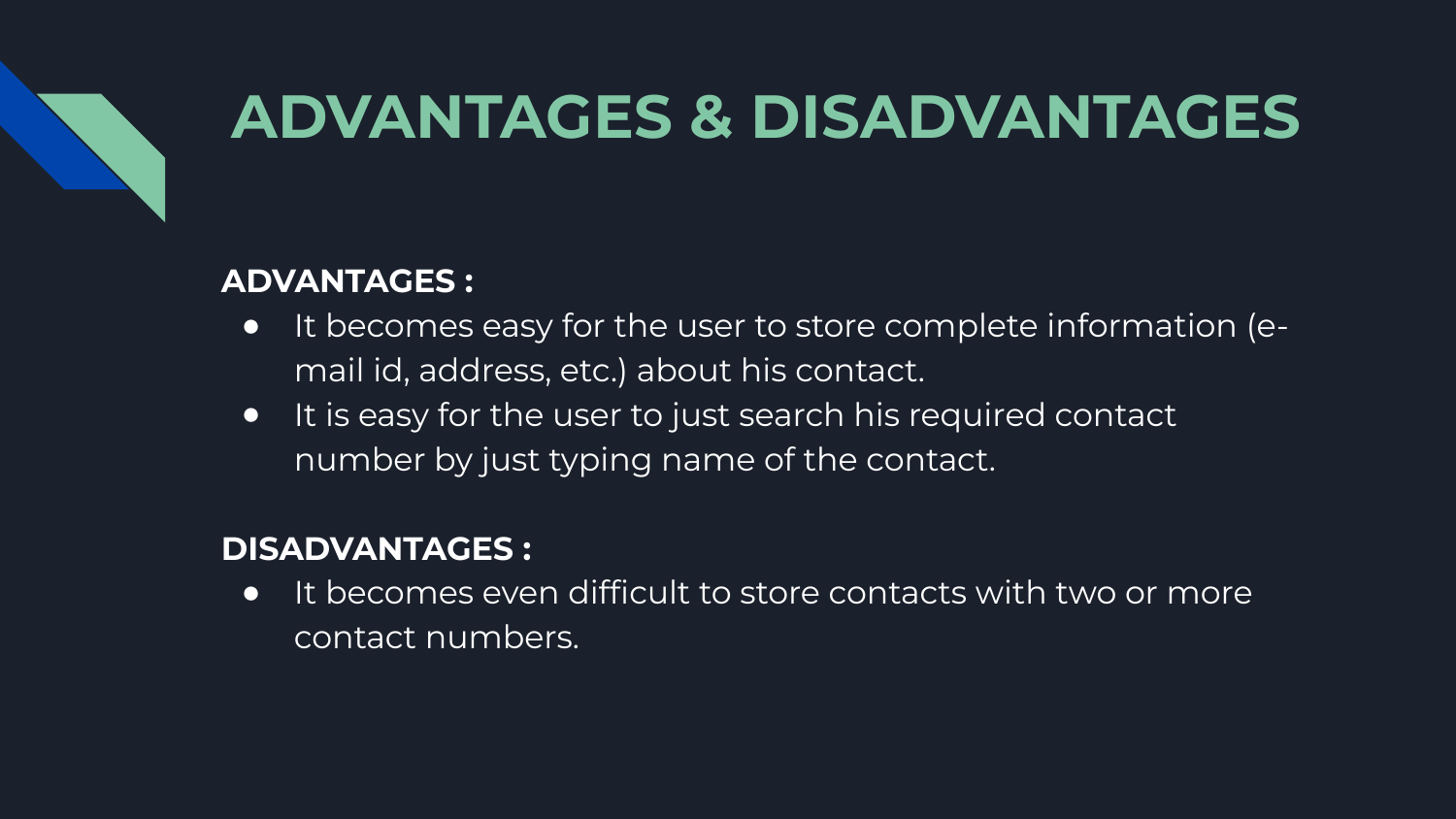

# ADVANTAGES & DISADVANTAGES
ADVANTAGES :
It becomes easy for the user to store complete information (e-mail id, address, etc.) about his contact.
It is easy for the user to just search his required contact number by just typing name of the contact.

DISADVANTAGES :
It becomes even difficult to store contacts with two or more contact numbers.